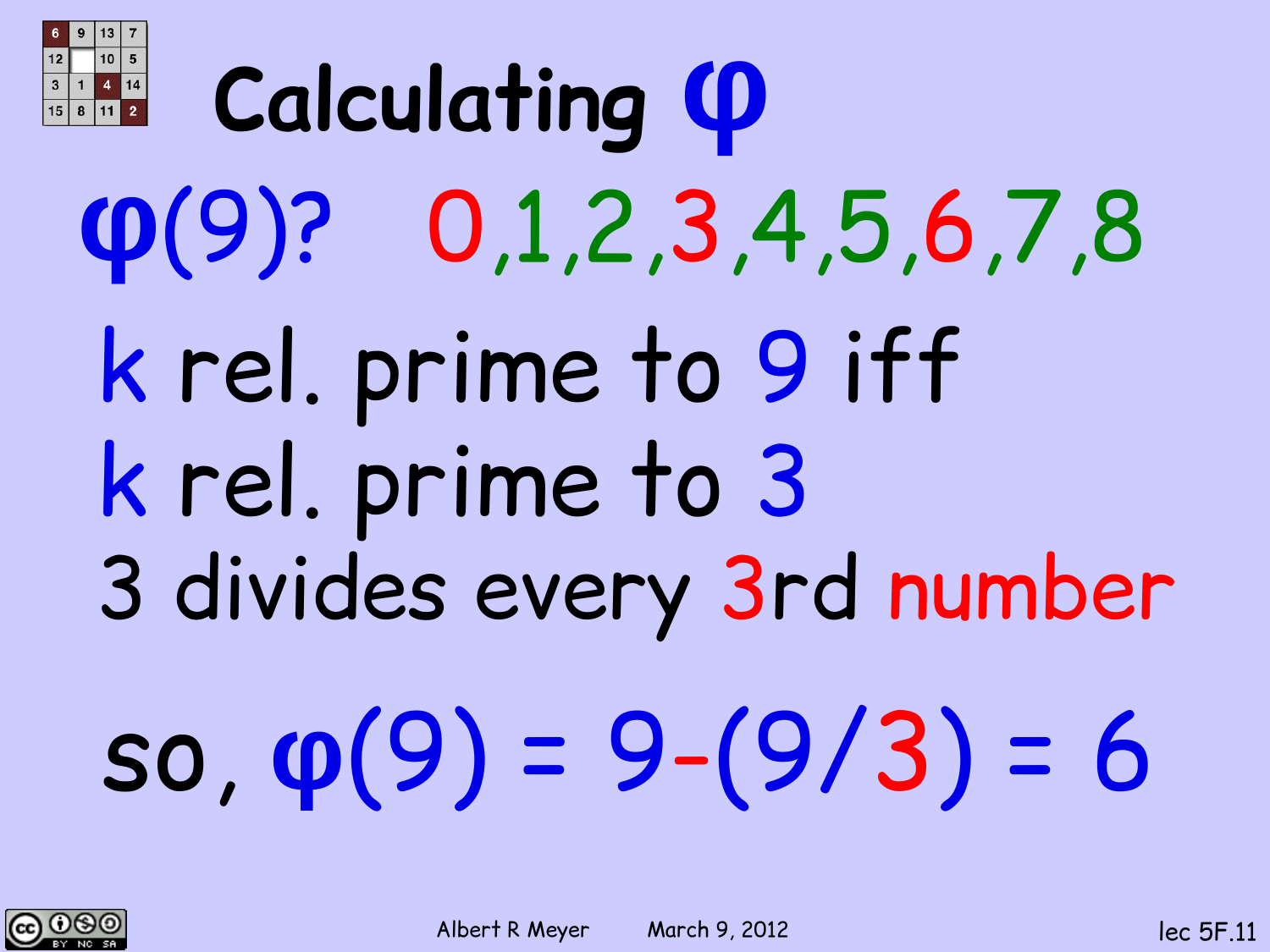

# Calculating φ
φ(9)?
0,1,2,3,4,5,6,7,8
0,1,2,3,4,5,6,7,8
k rel. prime to 9 iff
k rel. prime to 3
3 divides every 3rd number
so, φ(9) = 9-(9/3) = 6
lec 5F.11